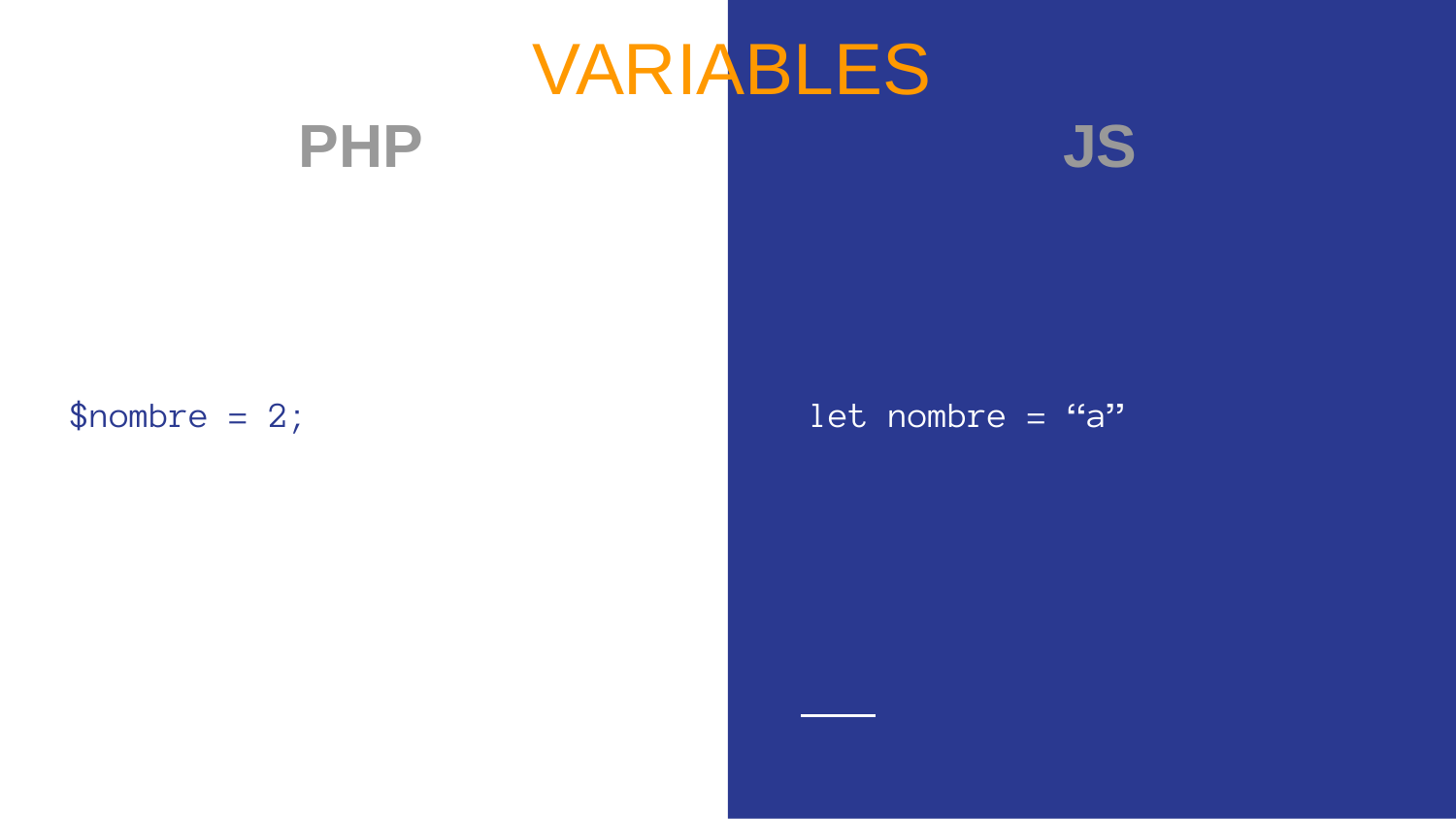

VARIABLES
PHP
JS
$nombre = 2;
let nombre = “a”